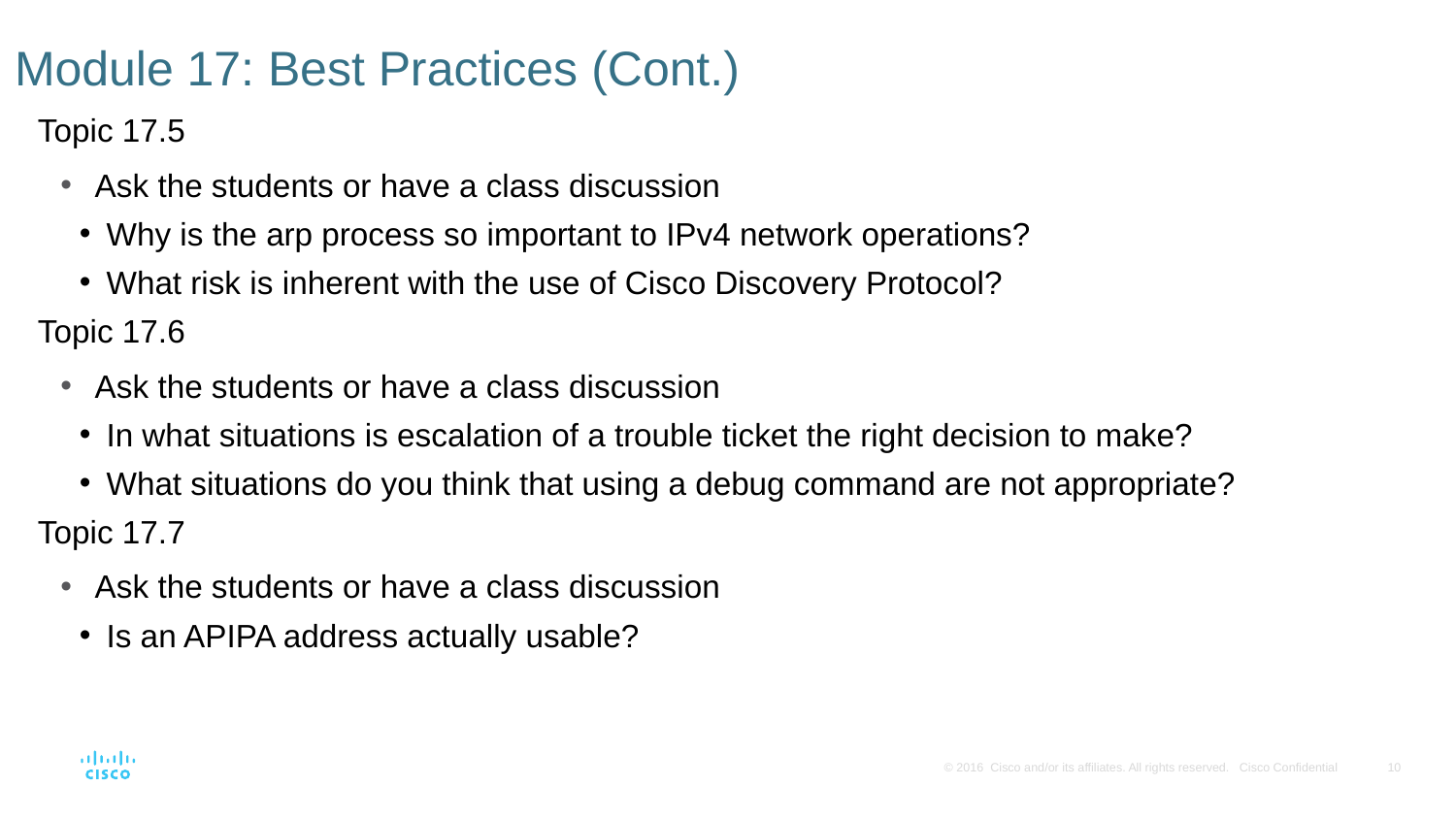

# Module 17: Best Practices (Cont.)
Topic 17.5
Ask the students or have a class discussion
Why is the arp process so important to IPv4 network operations?
What risk is inherent with the use of Cisco Discovery Protocol?
Topic 17.6
Ask the students or have a class discussion
In what situations is escalation of a trouble ticket the right decision to make?
What situations do you think that using a debug command are not appropriate?
Topic 17.7
Ask the students or have a class discussion
Is an APIPA address actually usable?